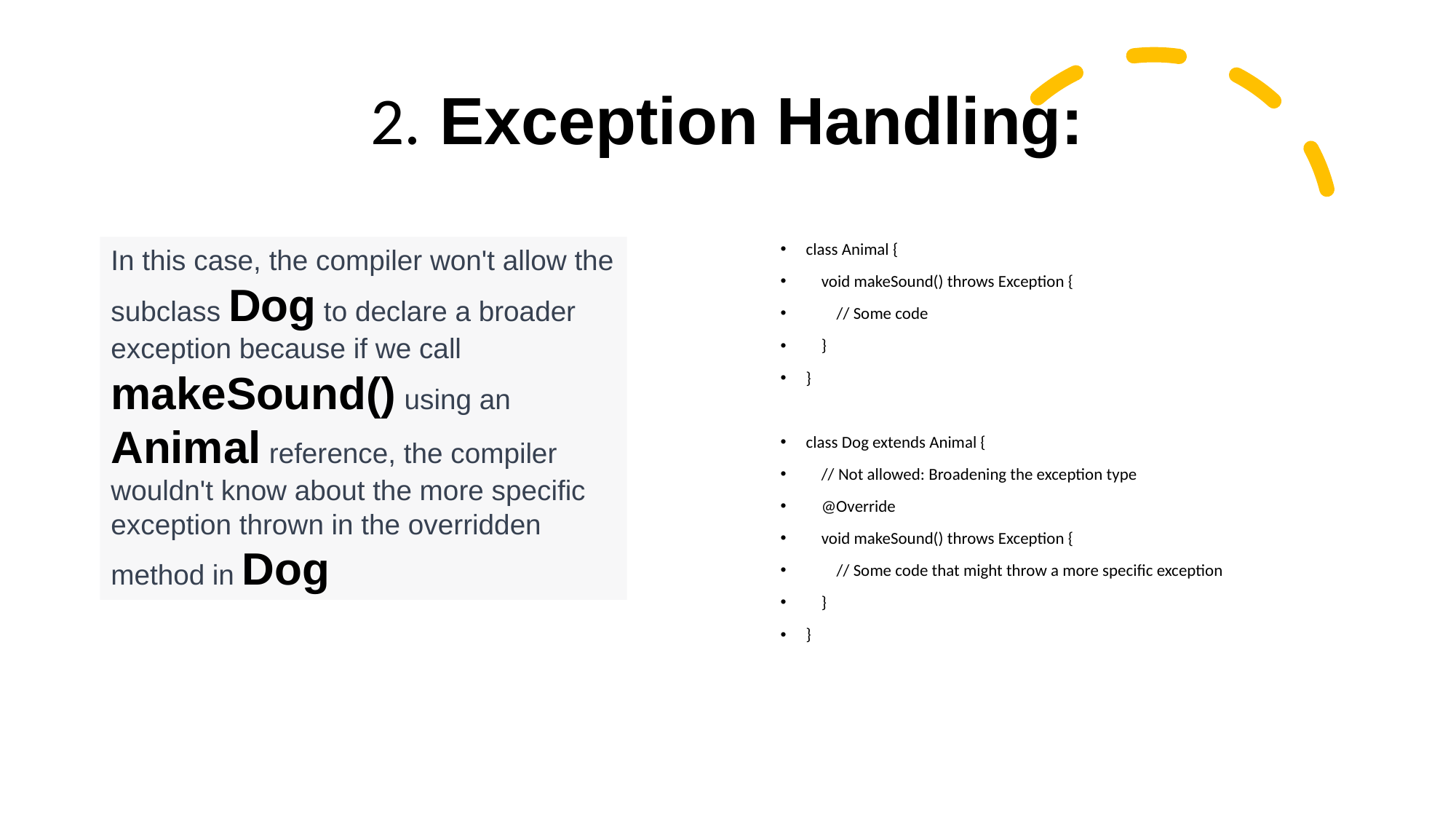

# 2. Exception Handling:

class Animal {
    void makeSound() throws Exception {
        // Some code
    }
}

class Dog extends Animal {
    // Not allowed: Broadening the exception type
    @Override
    void makeSound() throws Exception {
        // Some code that might throw a more specific exception
    }
}

In this case, the compiler won't allow the subclass Dog to declare a broader exception because if we call makeSound() using an Animal reference, the compiler wouldn't know about the more specific exception thrown in the overridden method in Dog